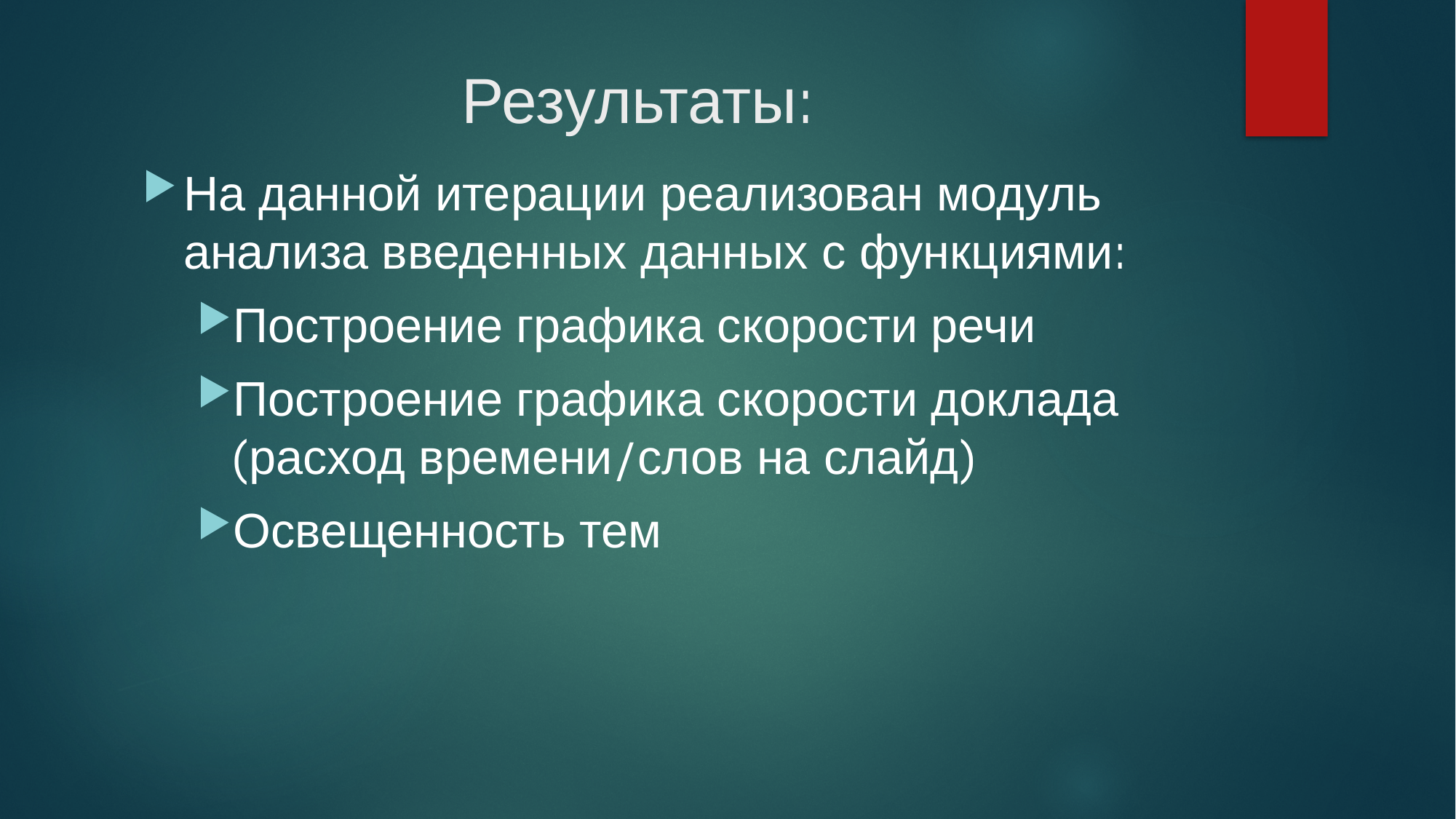

# Результаты:
На данной итерации реализован модуль анализа введенных данных с функциями:
Построение графика скорости речи
Построение графика скорости доклада (расход времени/слов на слайд)
Освещенность тем